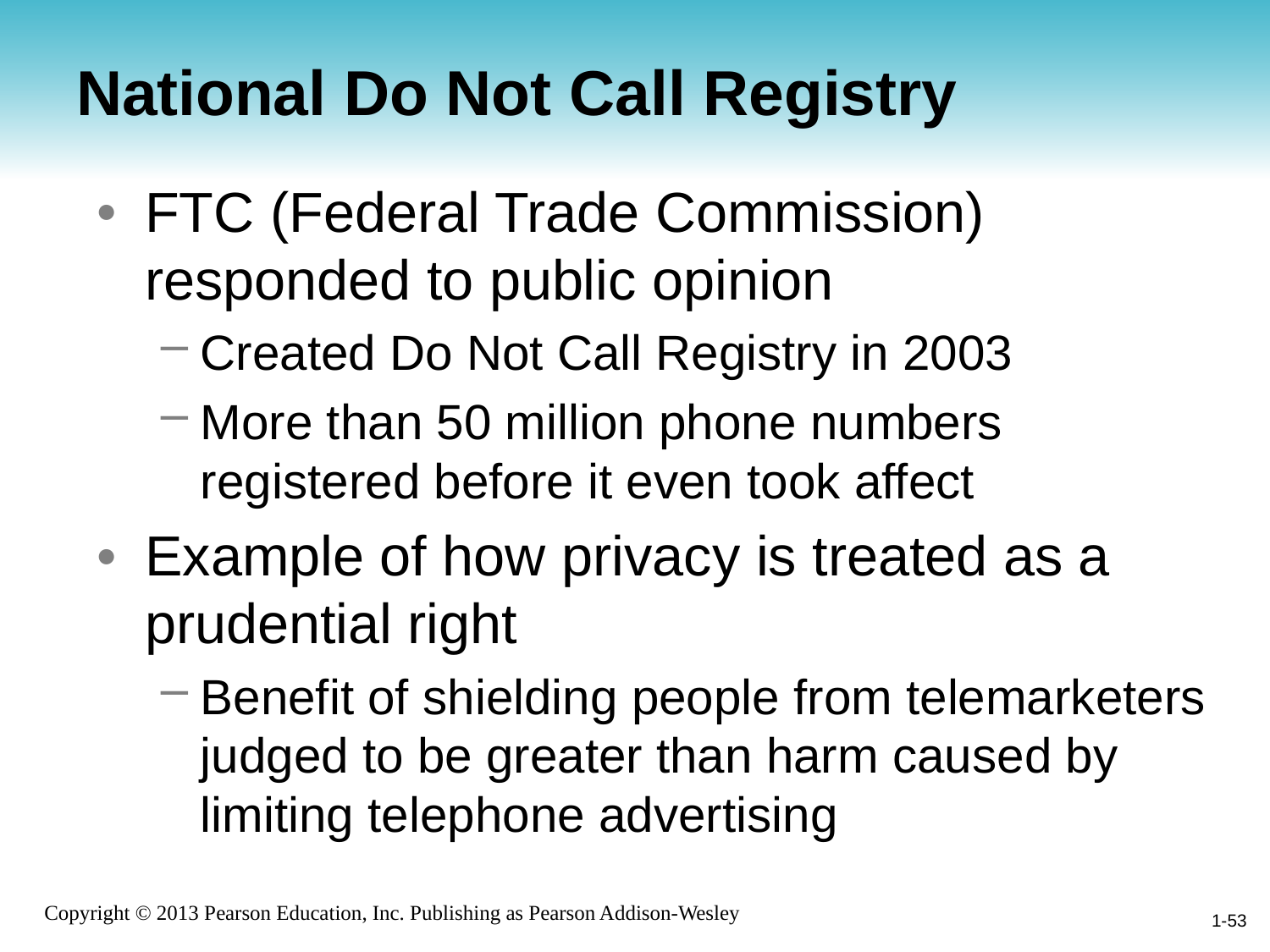

# National Do Not Call Registry
FTC (Federal Trade Commission) responded to public opinion
Created Do Not Call Registry in 2003
More than 50 million phone numbers registered before it even took affect
Example of how privacy is treated as a prudential right
Benefit of shielding people from telemarketers judged to be greater than harm caused by limiting telephone advertising
1-53